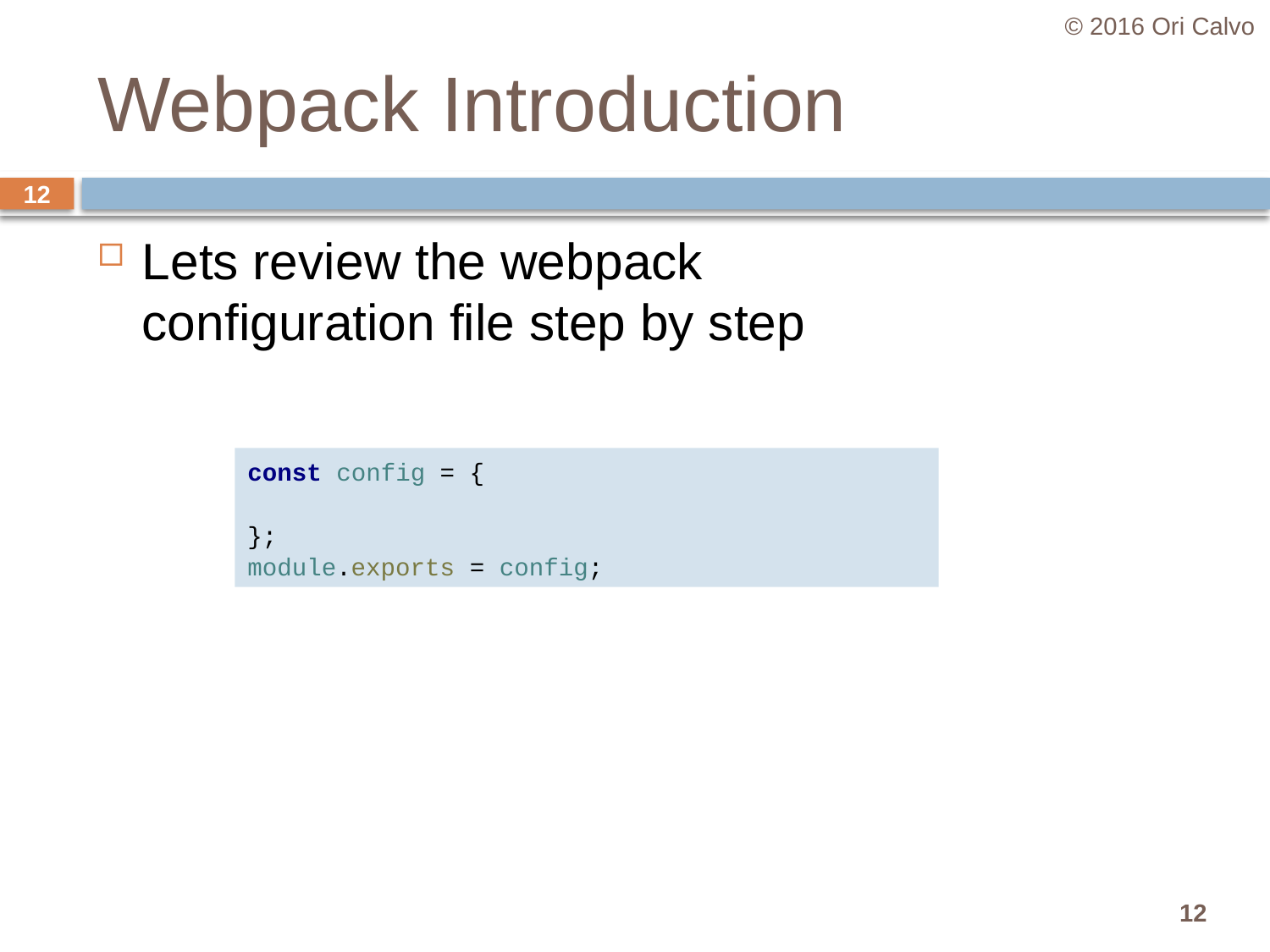

© 2016 Ori Calvo
# Webpack Introduction
12
Lets review the webpack configuration file step by step
const config = {
};
module.exports = config;